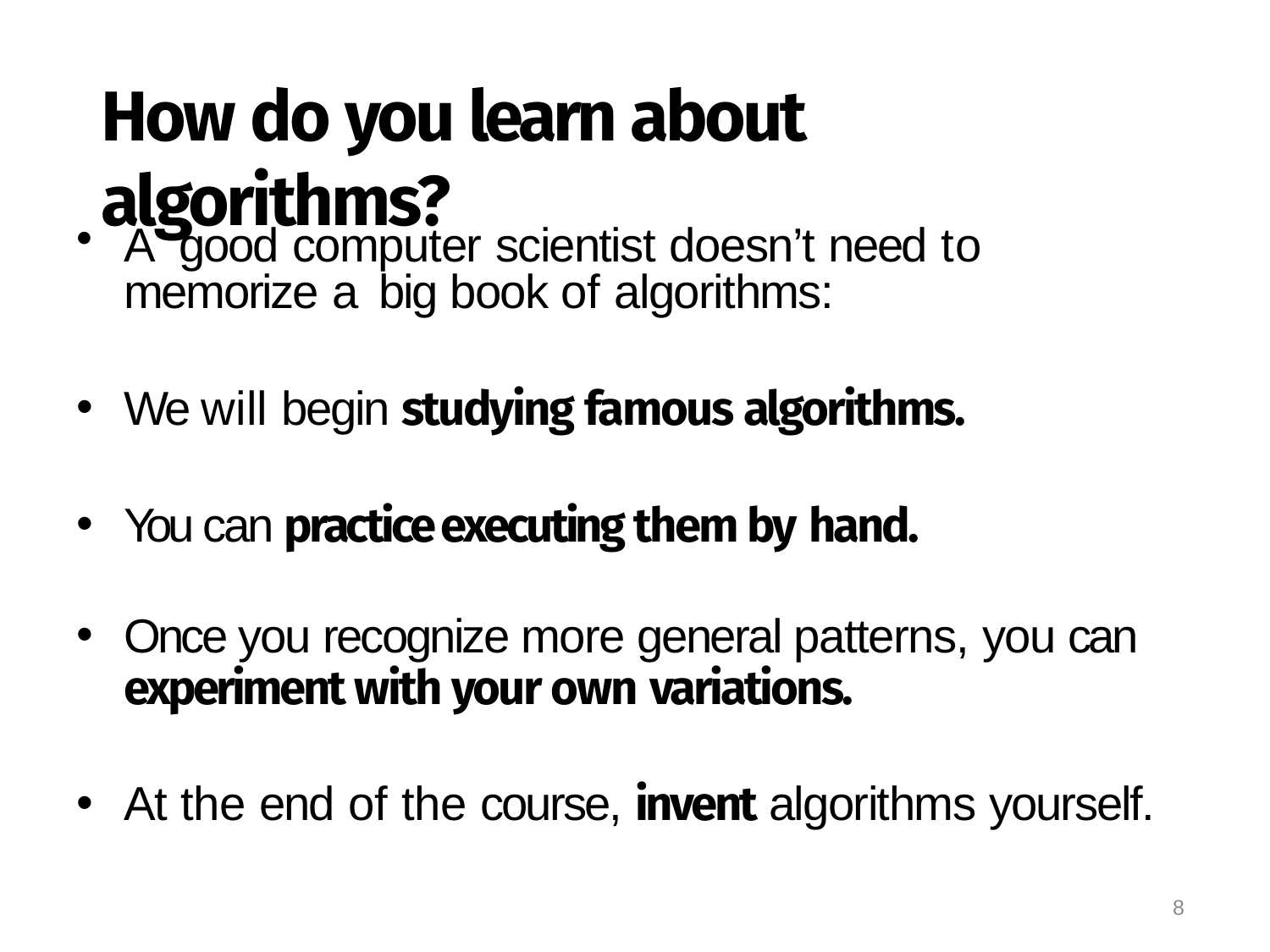

# How do you learn about algorithms?
A  good computer scientist doesn’t need to memorize a  big book of algorithms:

We will begin studying famous algorithms.

You can practice executing them by hand.

Once you recognize more general patterns, you can
experiment with your own variations.

At the end of the course, invent algorithms yourself.
8